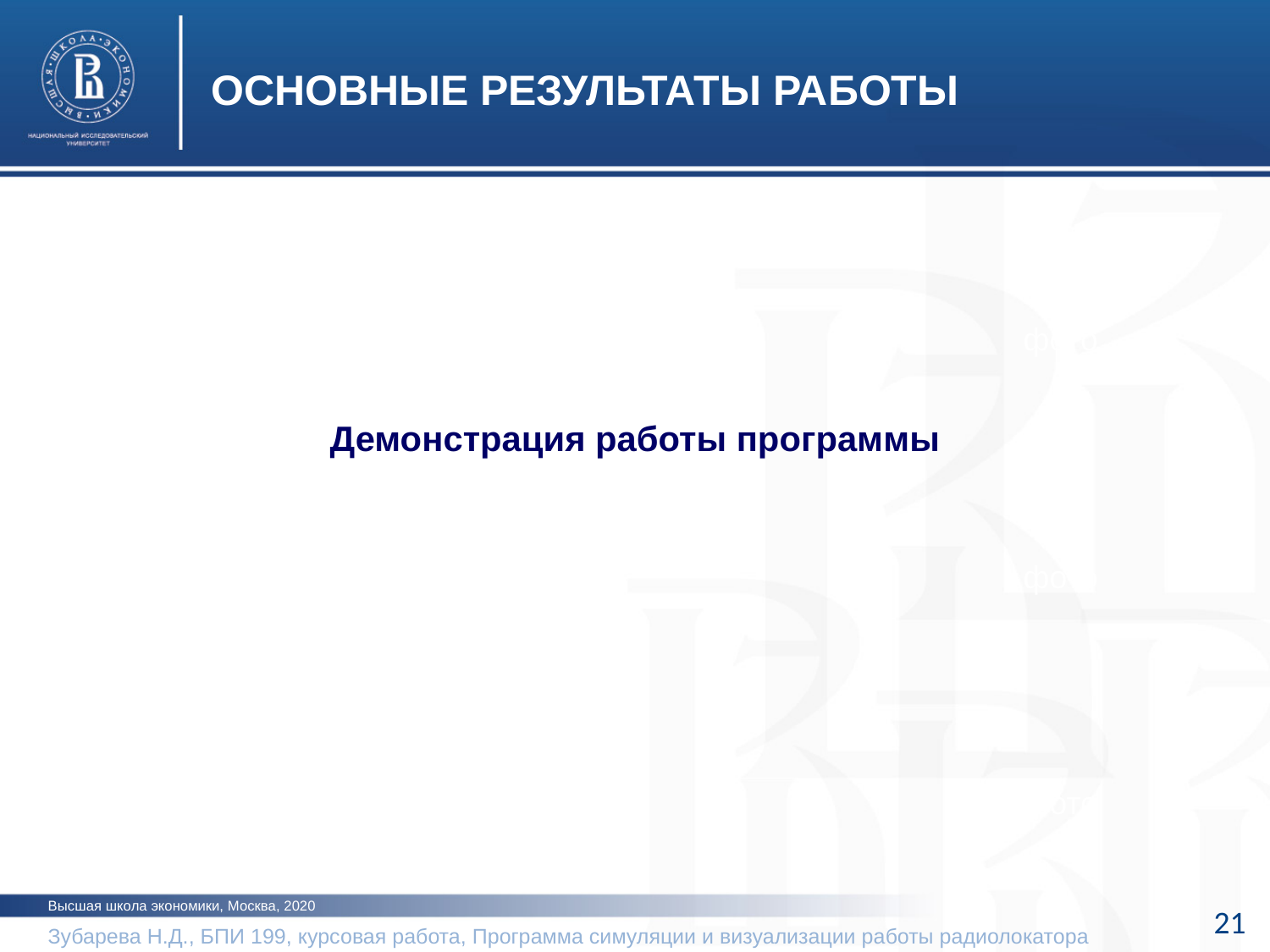

ОСНОВНЫЕ РЕЗУЛЬТАТЫ РАБОТЫ
Демонстрация работы программы
фото
фото
фото
Высшая школа экономики, Москва, 2020
21
Зубарева Н.Д., БПИ 199, курсовая работа, Программа симуляции и визуализации работы радиолокатора	2020